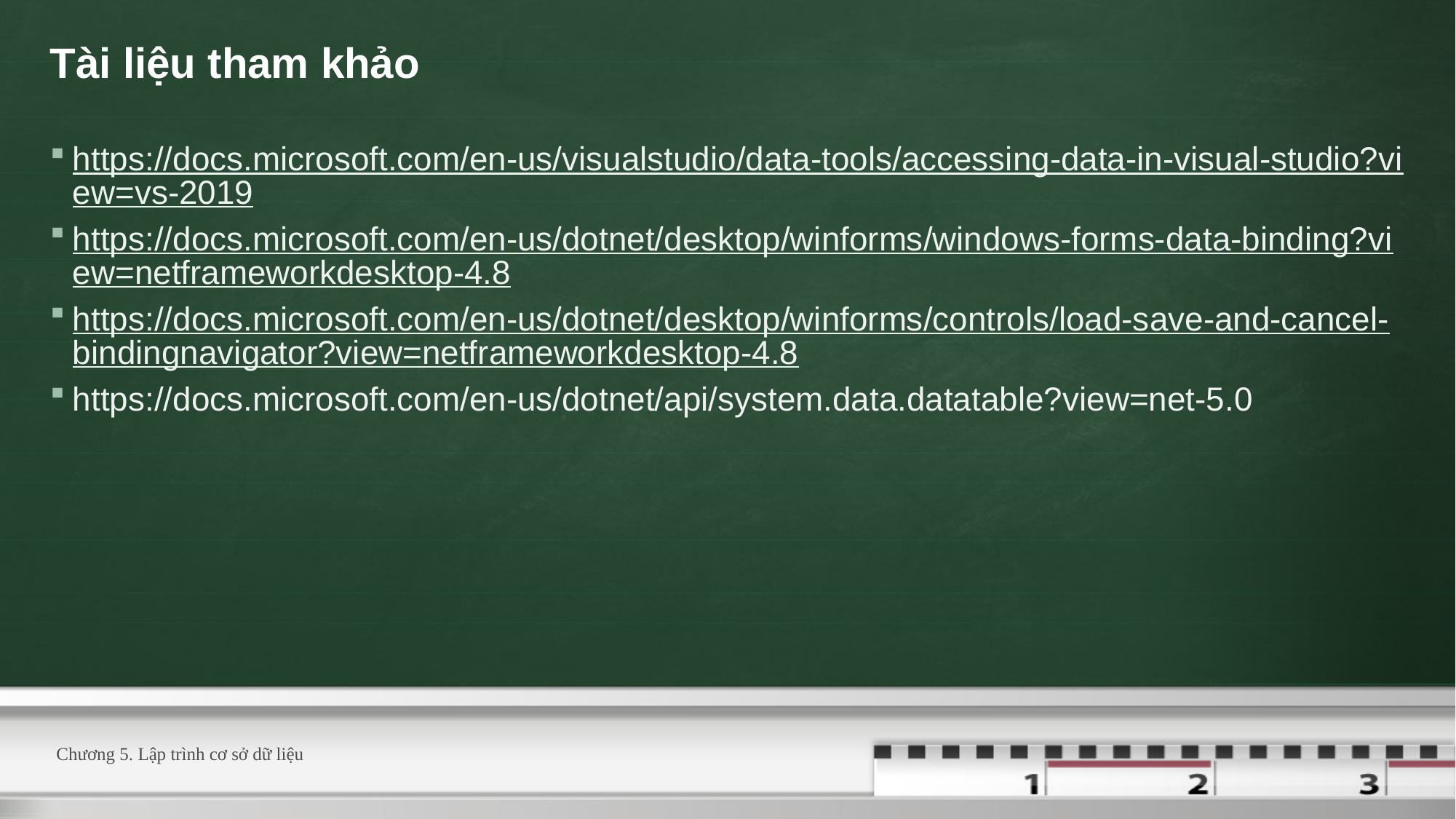

Chương 5. Lập trình cơ sở dữ liệu
27/46
# Tài liệu tham khảo
https://docs.microsoft.com/en-us/visualstudio/data-tools/accessing-data-in-visual-studio?view=vs-2019
https://docs.microsoft.com/en-us/dotnet/desktop/winforms/windows-forms-data-binding?view=netframeworkdesktop-4.8
https://docs.microsoft.com/en-us/dotnet/desktop/winforms/controls/load-save-and-cancel-bindingnavigator?view=netframeworkdesktop-4.8
https://docs.microsoft.com/en-us/dotnet/api/system.data.datatable?view=net-5.0
15/10/2022